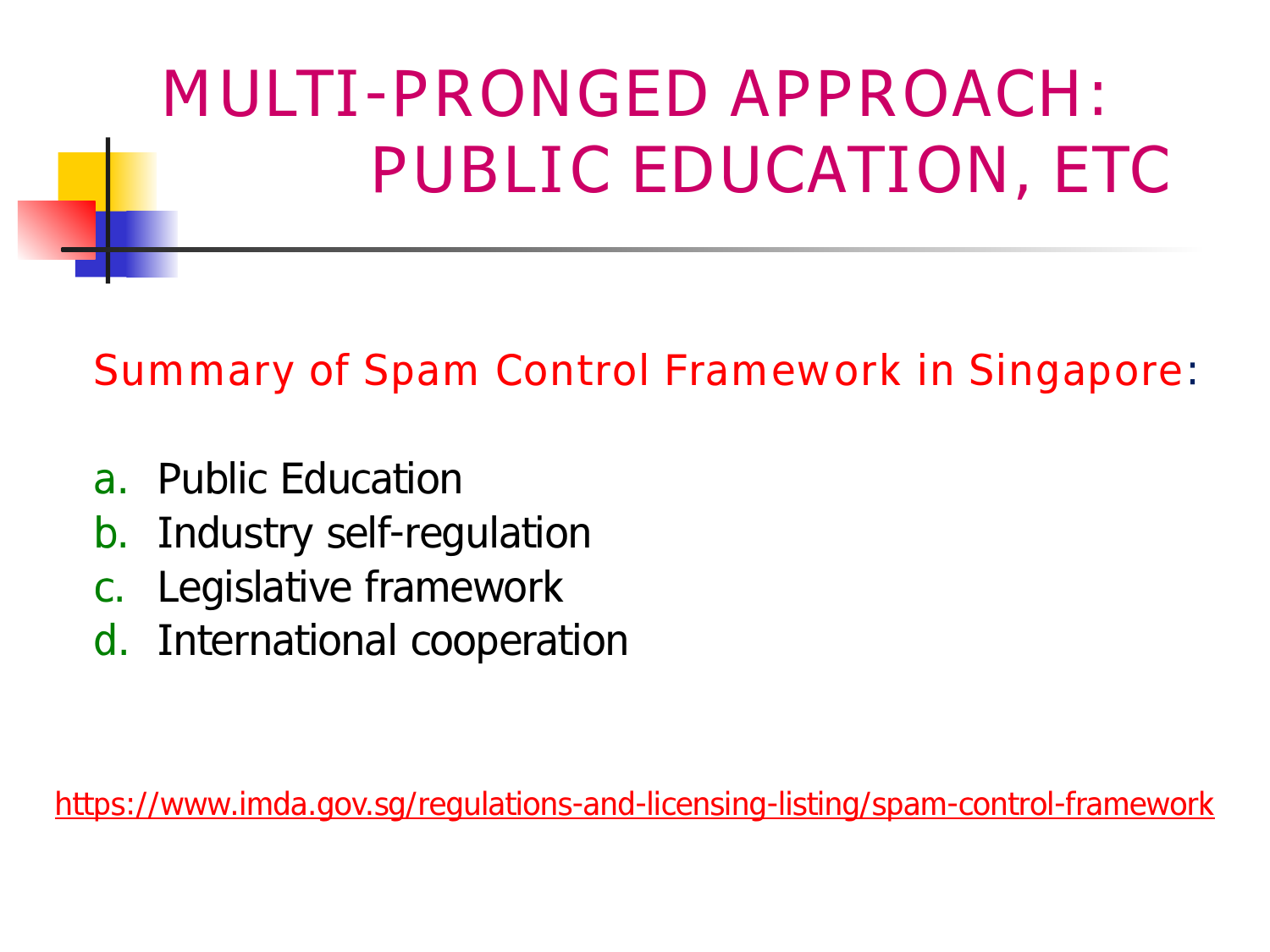

MULTI-PRONGED APPROACH:
             	PUBLIC EDUCATION, ETC
Summary of Spam Control Framework in Singapore:

Public Education
Industry self-regulation
Legislative framework
International cooperation

https://www.imda.gov.sg/regulations-and-licensing-listing/spam-control-framework